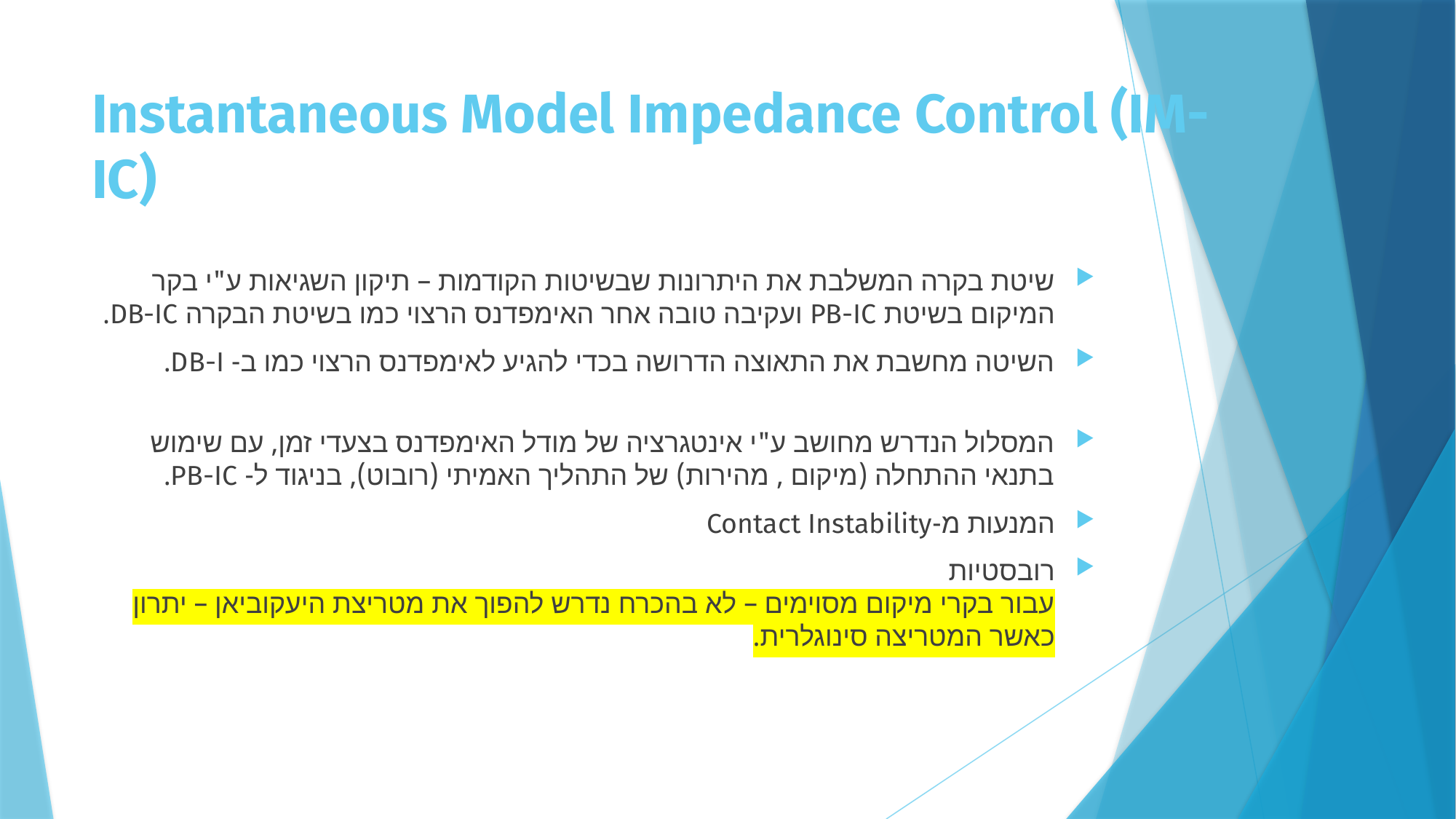

# Instantaneous Model Impedance Control (IM-IC)
שיטת בקרה המשלבת את היתרונות שבשיטות הקודמות – תיקון השגיאות ע"י בקר המיקום בשיטת PB-IC ועקיבה טובה אחר האימפדנס הרצוי כמו בשיטת הבקרה DB-IC.
השיטה מחשבת את התאוצה הדרושה בכדי להגיע לאימפדנס הרצוי כמו ב- DB-I.
המסלול הנדרש מחושב ע"י אינטגרציה של מודל האימפדנס בצעדי זמן, עם שימוש בתנאי ההתחלה (מיקום , מהירות) של התהליך האמיתי (רובוט), בניגוד ל- PB-IC.
המנעות מ-Contact Instability
רובסטיות
עבור בקרי מיקום מסוימים – לא בהכרח נדרש להפוך את מטריצת היעקוביאן – יתרון כאשר המטריצה סינוגלרית.